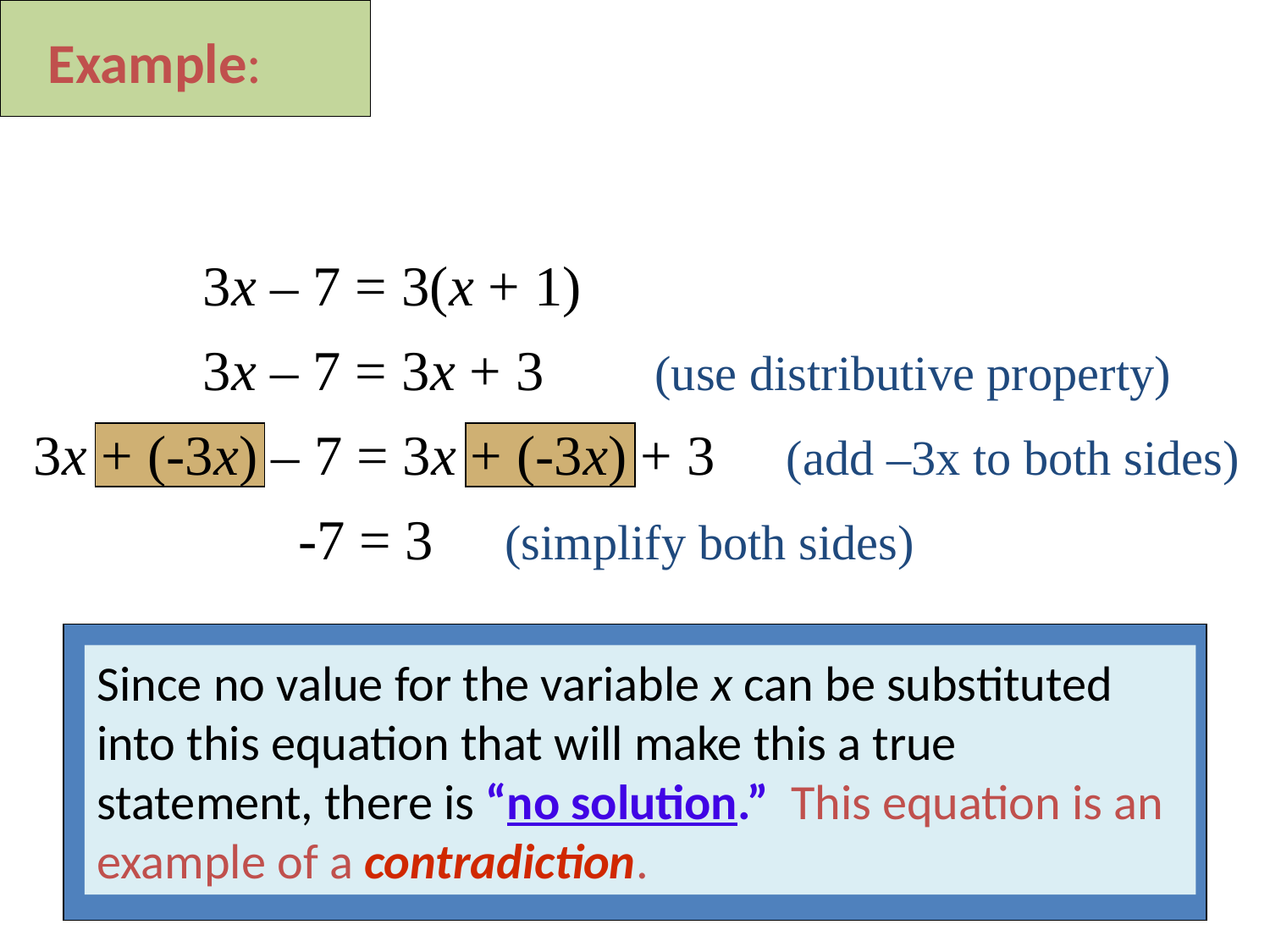

Example:
3x – 7 = 3(x + 1)
3x – 7 = 3x + 3  	     (use distributive property)
3x + (-3x) – 7 = 3x + (-3x) + 3     (add –3x to both sides)

-7 = 3     (simplify both sides)

Since no value for the variable x can be substituted into this equation that will make this a true statement, there is “no solution.”  This equation is an example of a contradiction.